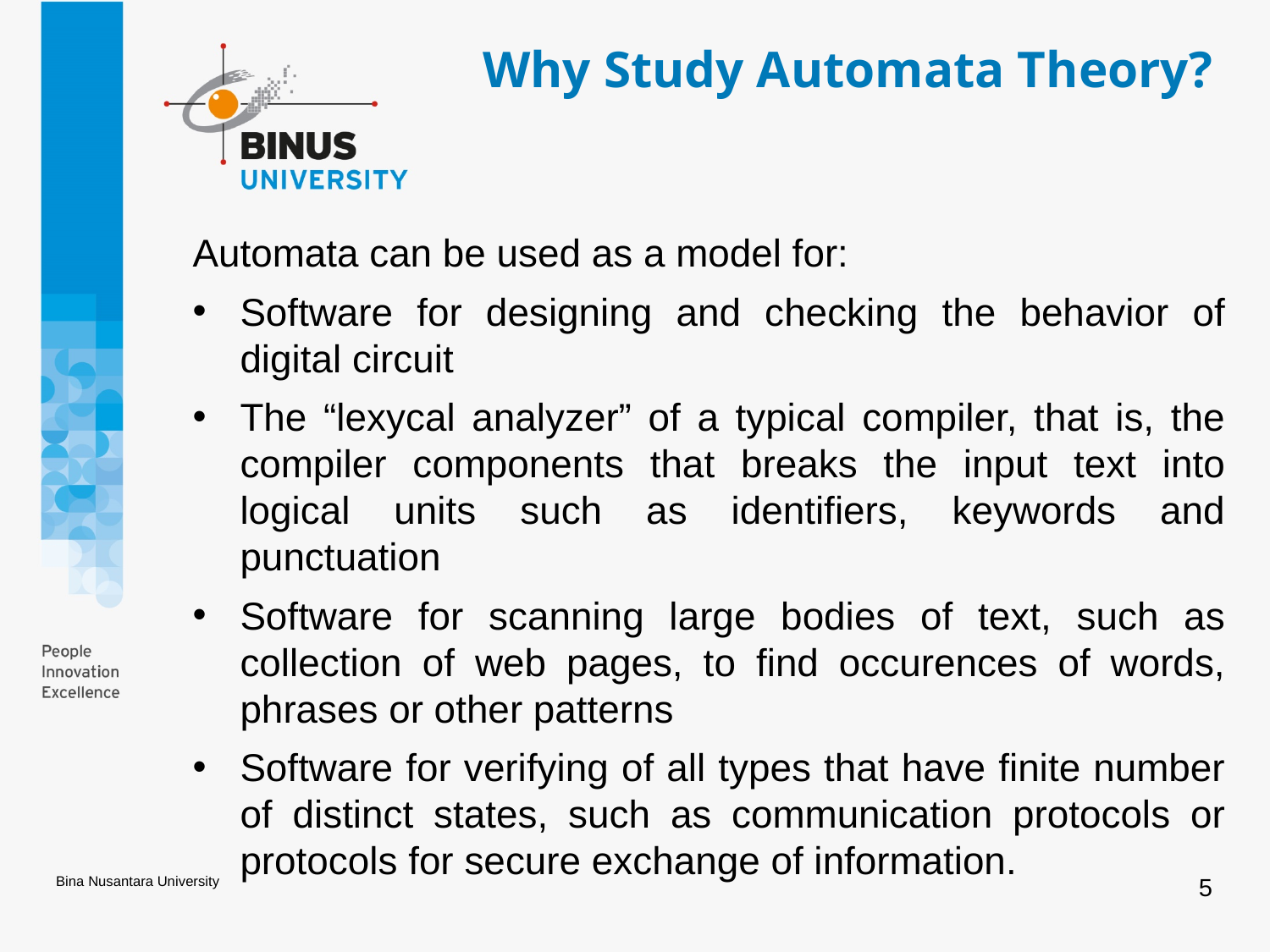

Why Study Automata Theory?
Automata can be used as a model for:
Software for designing and checking the behavior of digital circuit
The “lexycal analyzer” of a typical compiler, that is, the compiler components that breaks the input text into logical units such as identifiers, keywords and punctuation
Software for scanning large bodies of text, such as collection of web pages, to find occurences of words, phrases or other patterns
Software for verifying of all types that have finite number of distinct states, such as communication protocols or protocols for secure exchange of information.
Bina Nusantara University
5